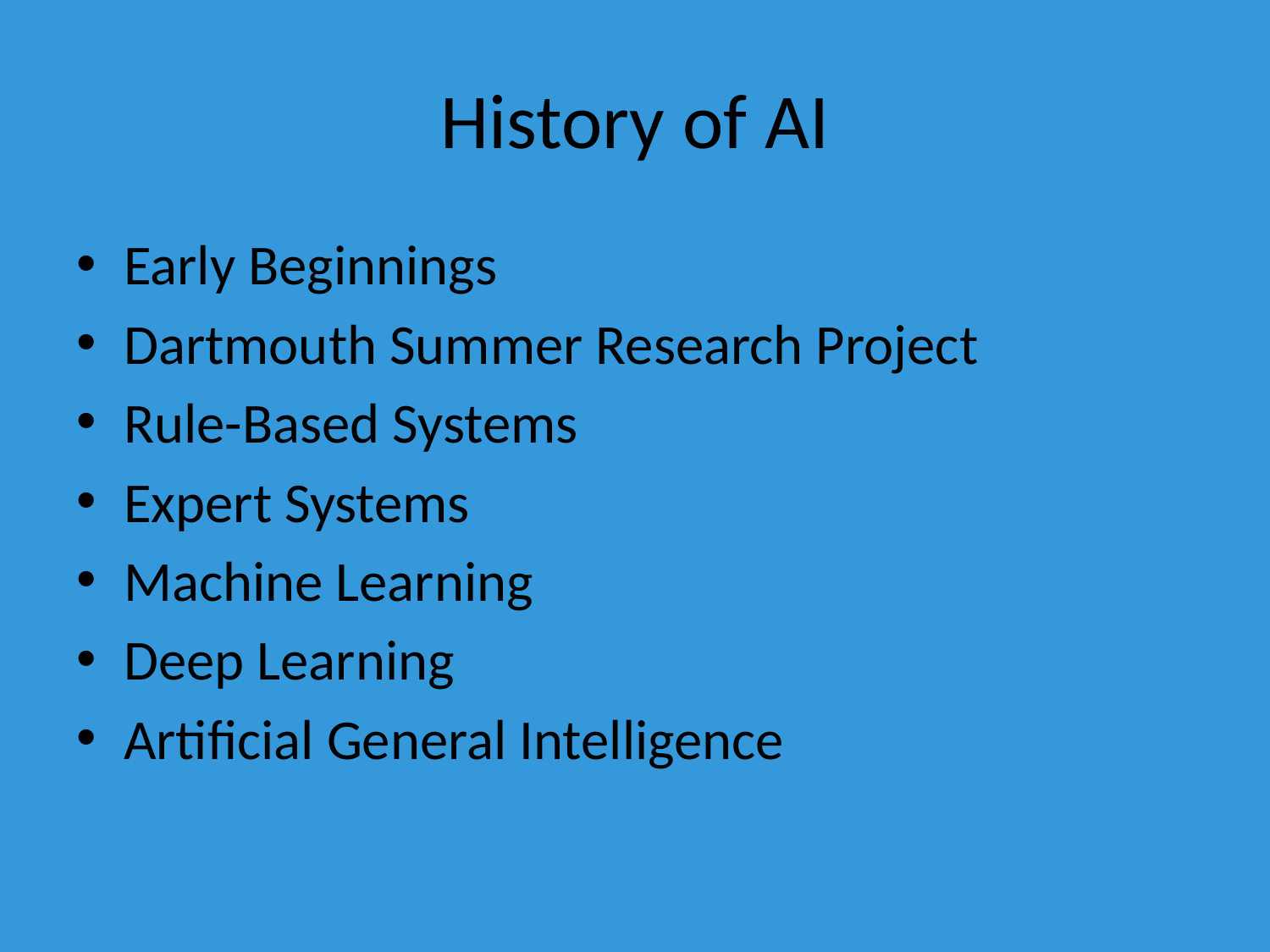

# History of AI
Early Beginnings
Dartmouth Summer Research Project
Rule-Based Systems
Expert Systems
Machine Learning
Deep Learning
Artificial General Intelligence